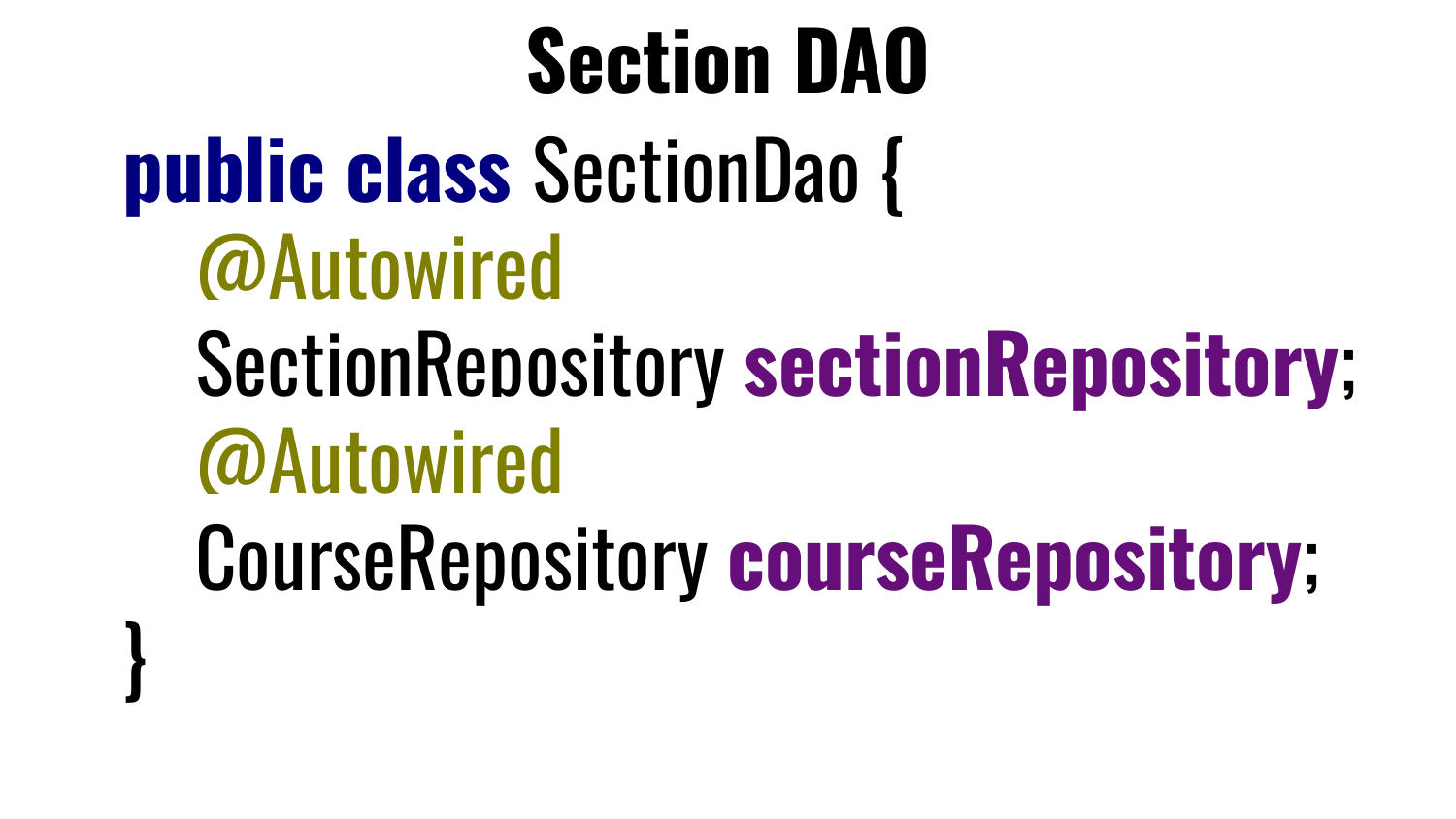

# Section DAO
public class SectionDao {
@Autowired
SectionRepository sectionRepository;
@Autowired
CourseRepository courseRepository;
}